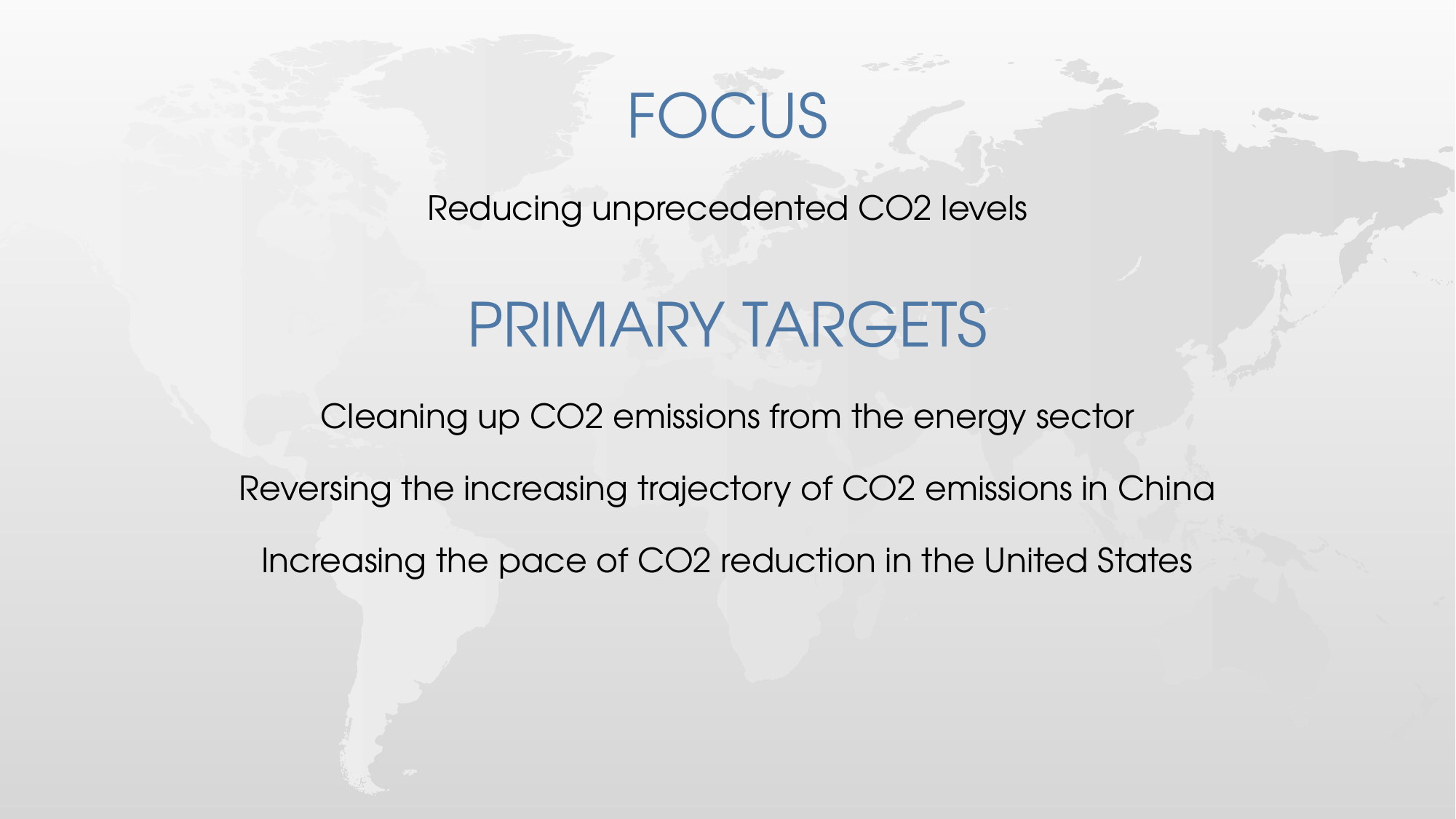

# FOCUS
Reducing unprecedented CO2 levels

PRIMARY TARGETS
Cleaning up CO2 emissions from the energy sector

Reversing the increasing trajectory of CO2 emissions in China

Increasing the pace of CO2 reduction in the United States